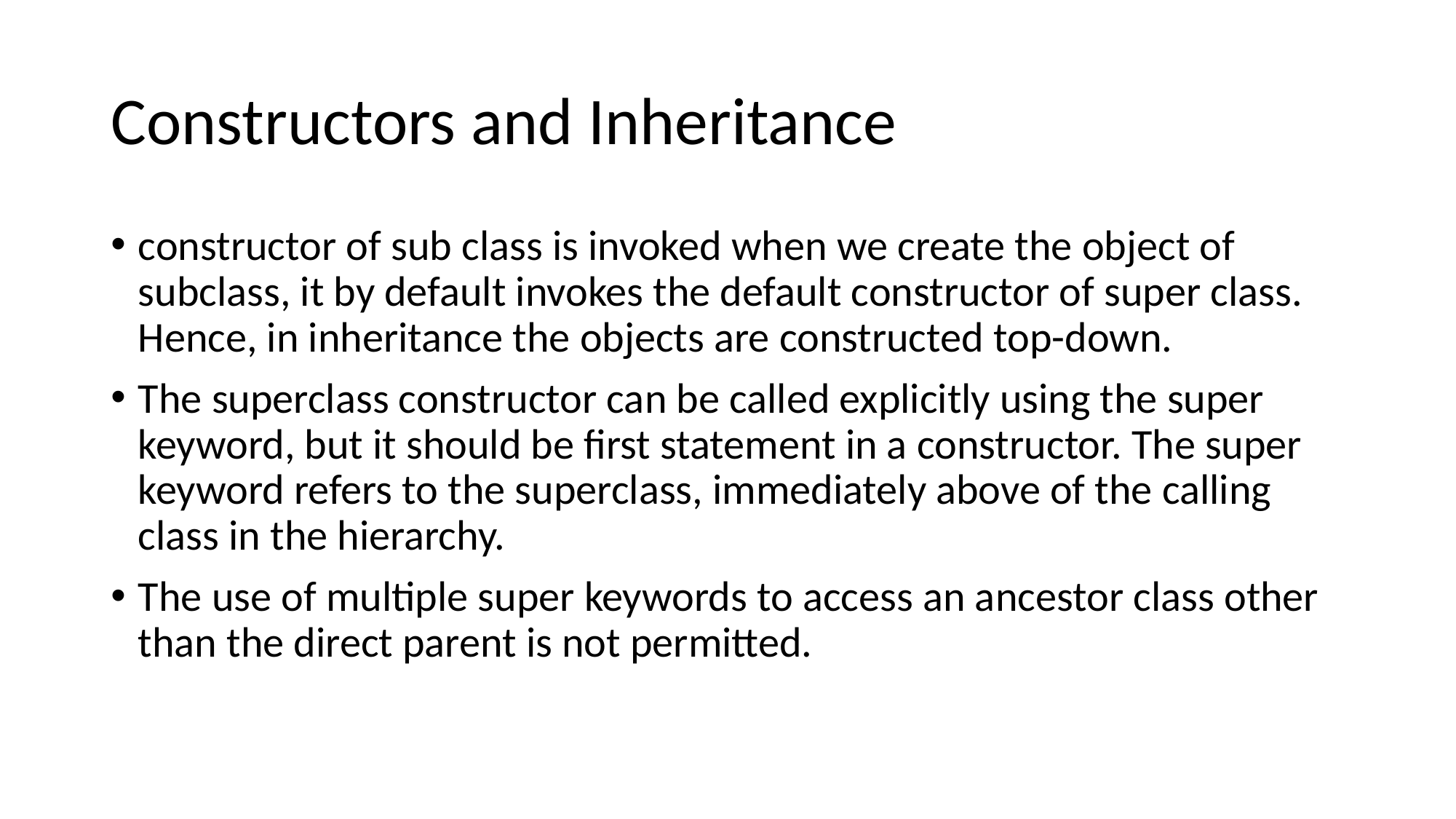

# Constructors and Inheritance
constructor of sub class is invoked when we create the object of subclass, it by default invokes the default constructor of super class. Hence, in inheritance the objects are constructed top-down.
The superclass constructor can be called explicitly using the super keyword, but it should be first statement in a constructor. The super keyword refers to the superclass, immediately above of the calling class in the hierarchy.
The use of multiple super keywords to access an ancestor class other than the direct parent is not permitted.